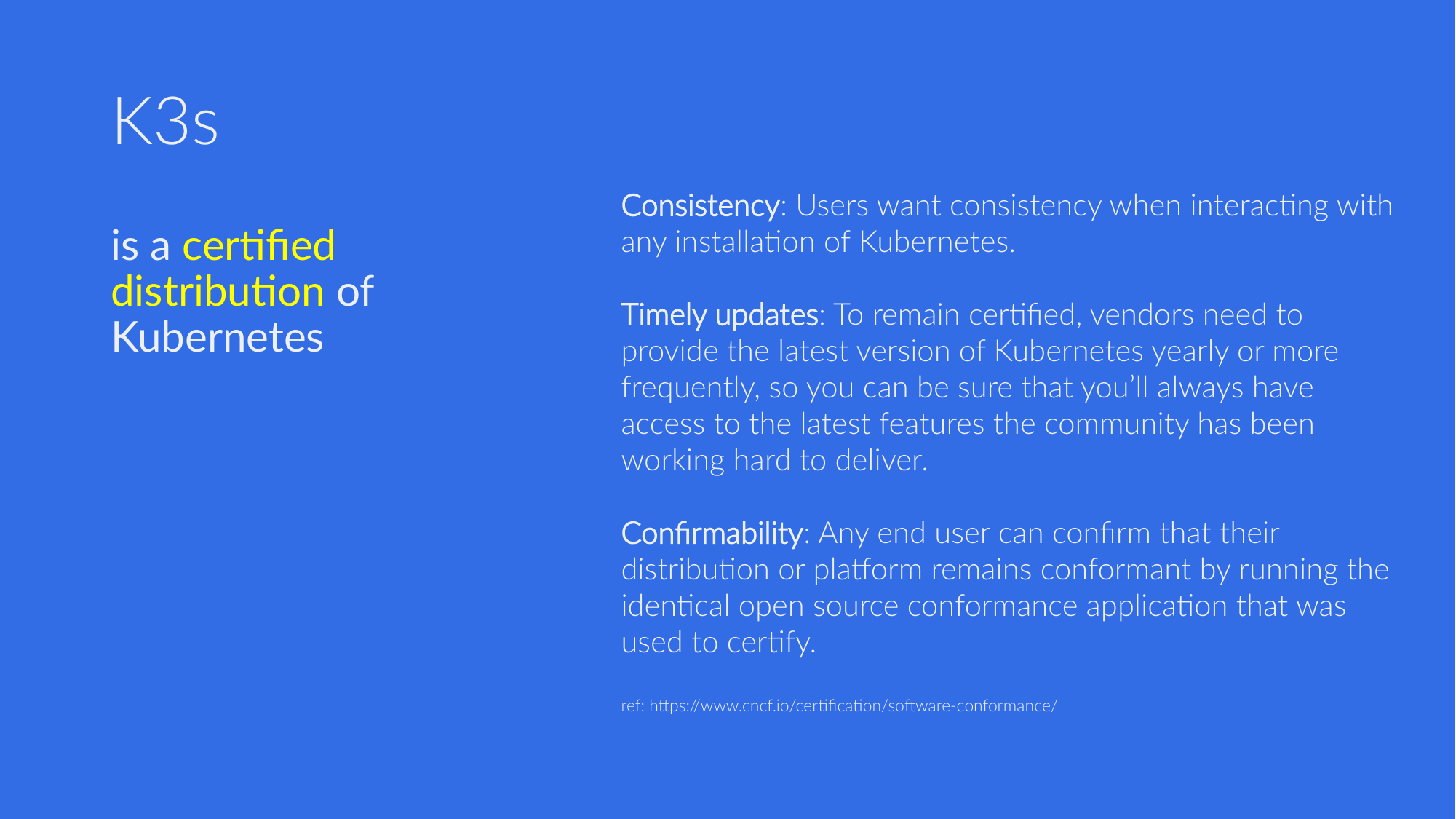

# K3s
Consistency: Users want consistency when interacting with any installation of Kubernetes.

Timely updates: To remain certified, vendors need to provide the latest version of Kubernetes yearly or more frequently, so you can be sure that you’ll always have access to the latest features the community has been working hard to deliver.

Confirmability: Any end user can confirm that their distribution or platform remains conformant by running the identical open source conformance application that was used to certify.

ref: https://www.cncf.io/certification/software-conformance/
is a certified distribution of Kubernetes